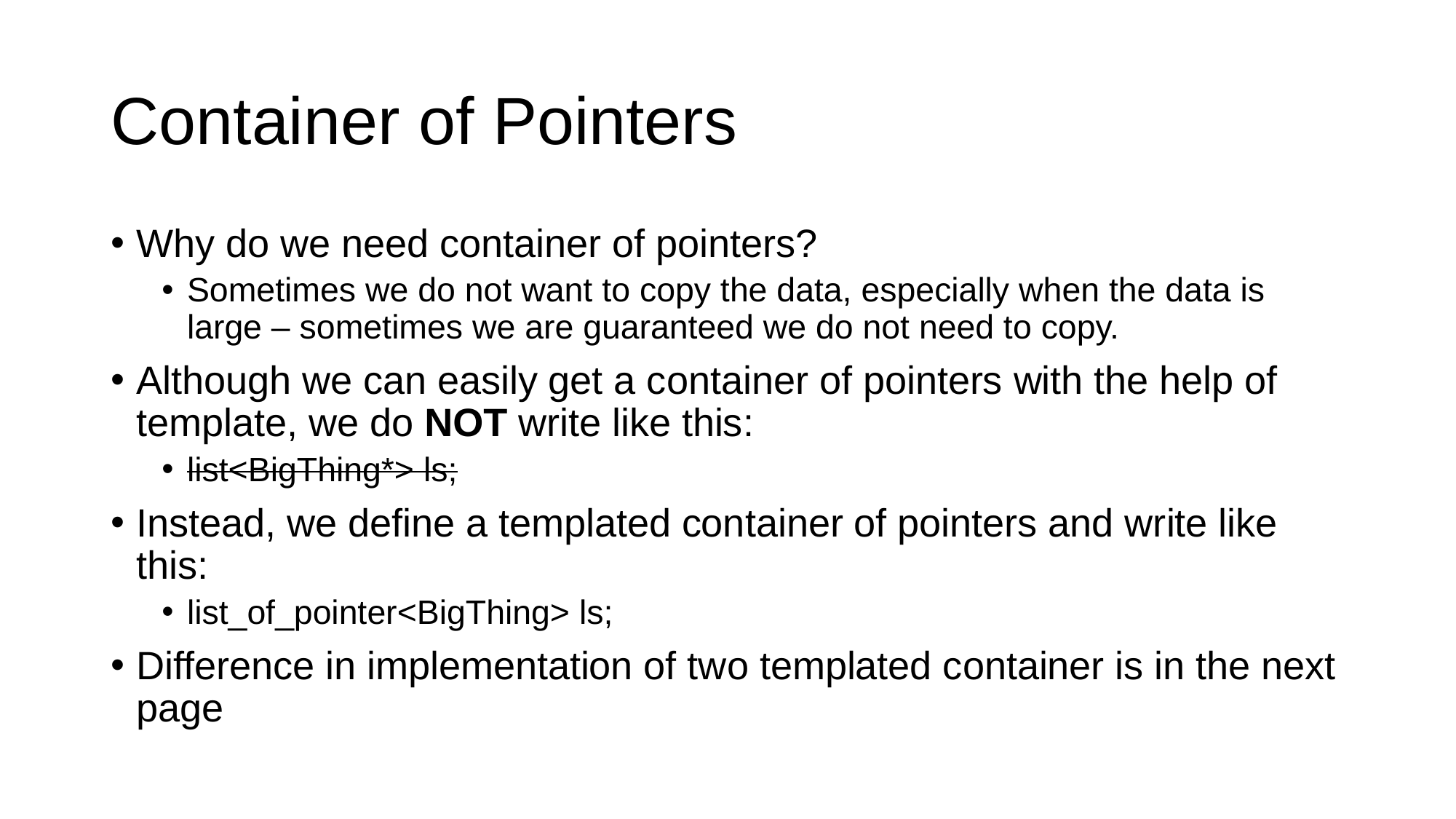

# Container of Pointers
Why do we need container of pointers?
Sometimes we do not want to copy the data, especially when the data is large – sometimes we are guaranteed we do not need to copy.
Although we can easily get a container of pointers with the help of template, we do NOT write like this:
list<BigThing*> ls;
Instead, we define a templated container of pointers and write like this:
list_of_pointer<BigThing> ls;
Difference in implementation of two templated container is in the next page